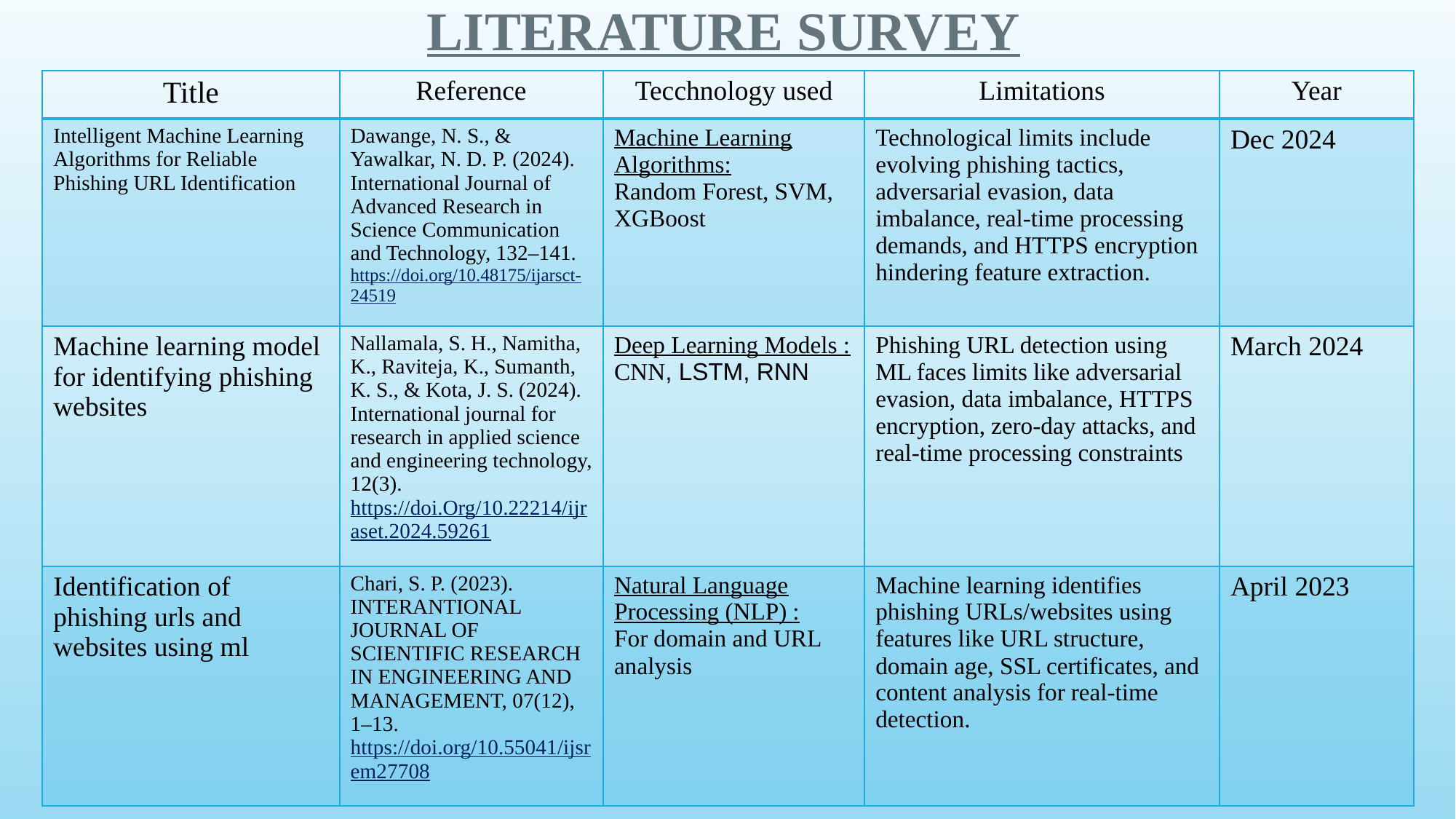

LITERATURE SURVEY

| Title | Reference | Tecchnology used | Limitations | Year |
| --- | --- | --- | --- | --- |
| Intelligent Machine Learning Algorithms for Reliable Phishing URL Identification | Dawange, N. S., & Yawalkar, N. D. P. (2024). International Journal of Advanced Research in Science Communication and Technology, 132–141. https://doi.org/10.48175/ijarsct-24519 | Machine Learning Algorithms: Random Forest, SVM, XGBoost | Technological limits include evolving phishing tactics, adversarial evasion, data imbalance, real-time processing demands, and HTTPS encryption hindering feature extraction. | Dec 2024 |
| Machine learning model for identifying phishing websites | Nallamala, S. H., Namitha, K., Raviteja, K., Sumanth, K. S., & Kota, J. S. (2024). International journal for research in applied science and engineering technology, 12(3). https://doi.Org/10.22214/ijraset.2024.59261 | Deep Learning Models : CNN, LSTM, RNN | Phishing URL detection using ML faces limits like adversarial evasion, data imbalance, HTTPS encryption, zero-day attacks, and real-time processing constraints | March 2024 |
| Identification of phishing urls and websites using ml | Chari, S. P. (2023). INTERANTIONAL JOURNAL OF SCIENTIFIC RESEARCH IN ENGINEERING AND MANAGEMENT, 07(12), 1–13. https://doi.org/10.55041/ijsrem27708 | Natural Language Processing (NLP) : For domain and URL analysis | Machine learning identifies phishing URLs/websites using features like URL structure, domain age, SSL certificates, and content analysis for real-time detection. | April 2023 |